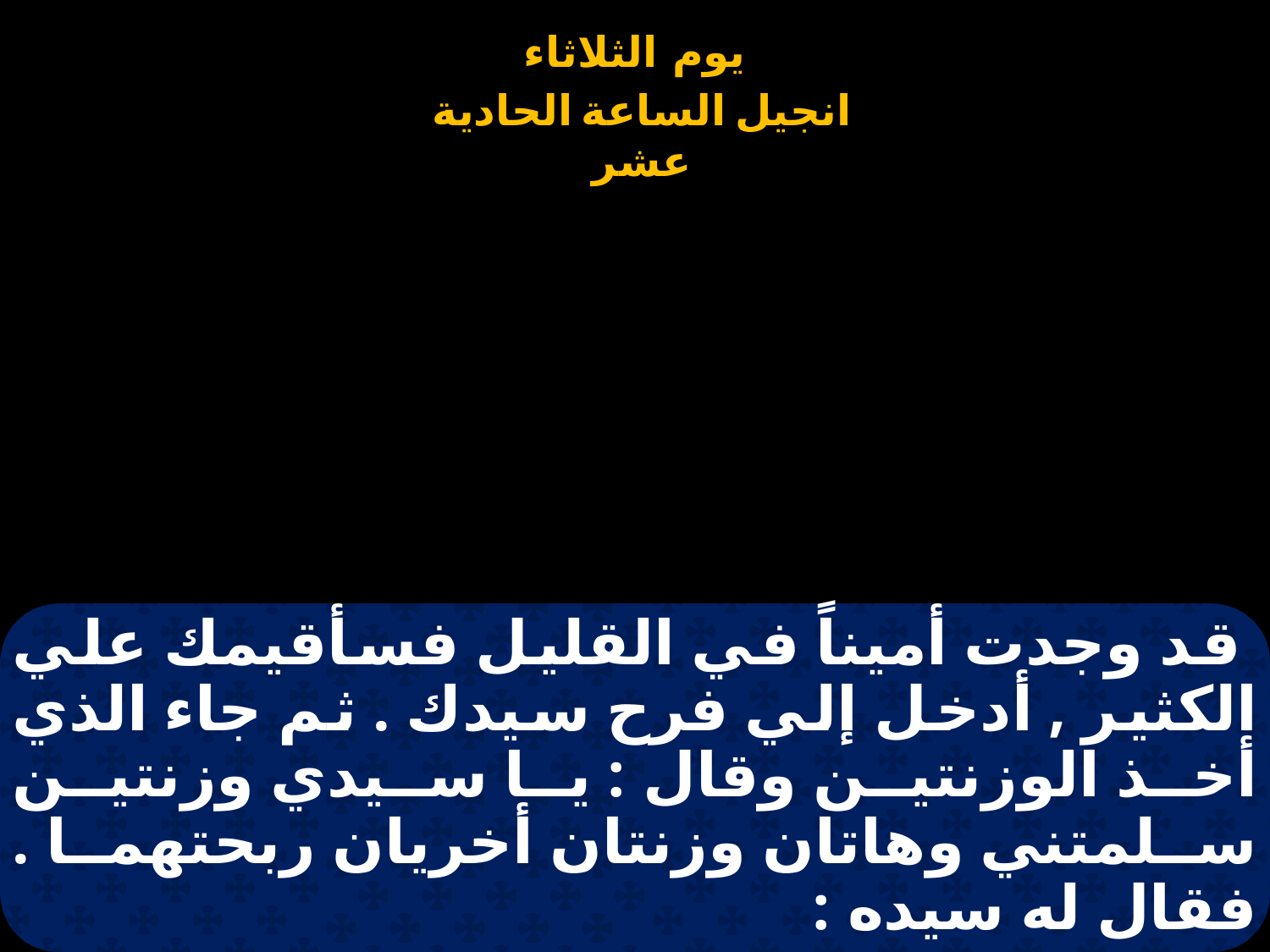

# قد وجدت أميناً في القليل فسأقيمك علي الكثير , أدخل إلي فرح سيدك . ثم جاء الذي أخذ الوزنتين وقال : يا سيدي وزنتين سلمتني وهاتان وزنتان أخريان ربحتهما . فقال له سيده :